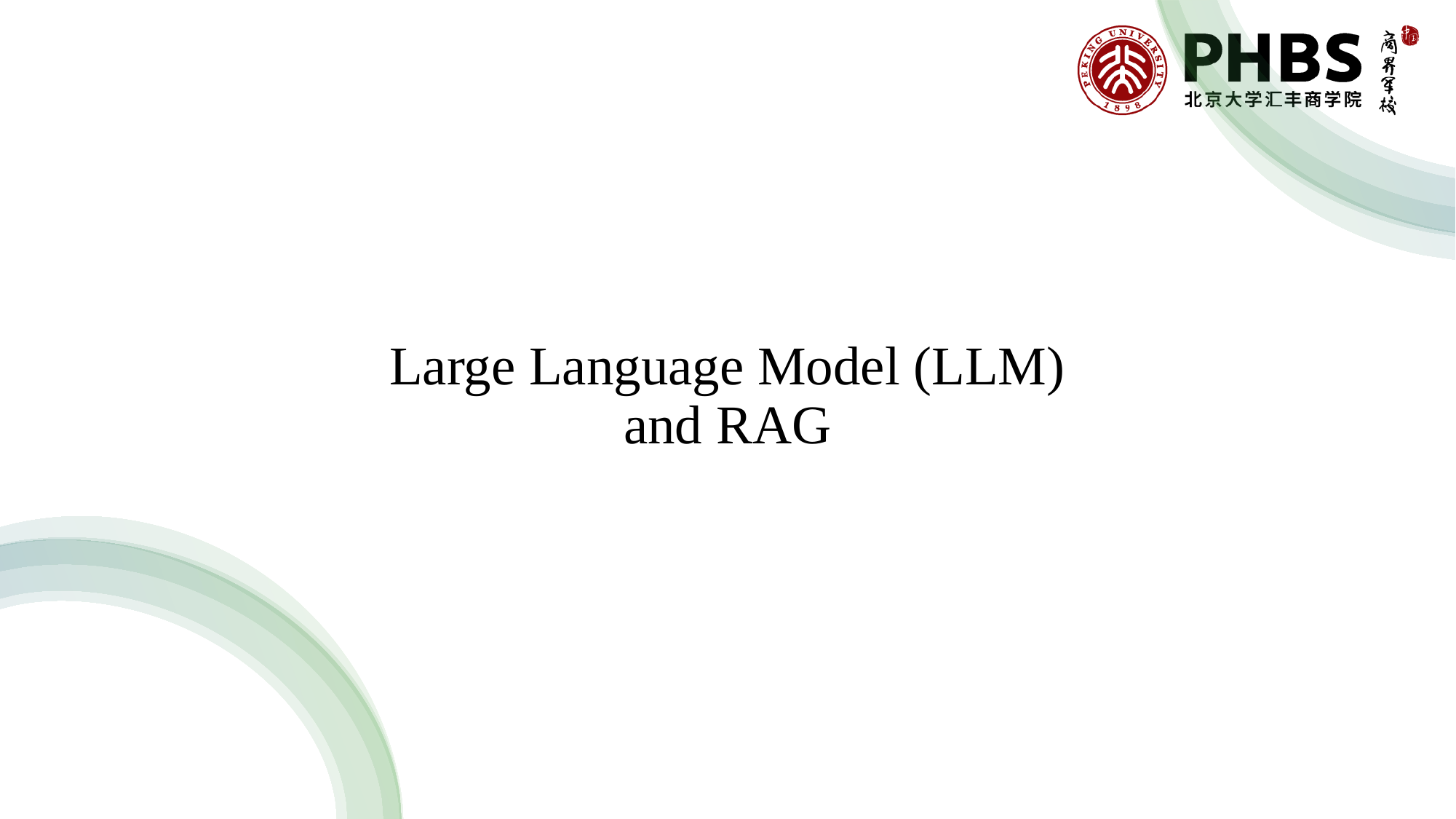

# Large Language Model (LLM) and RAG